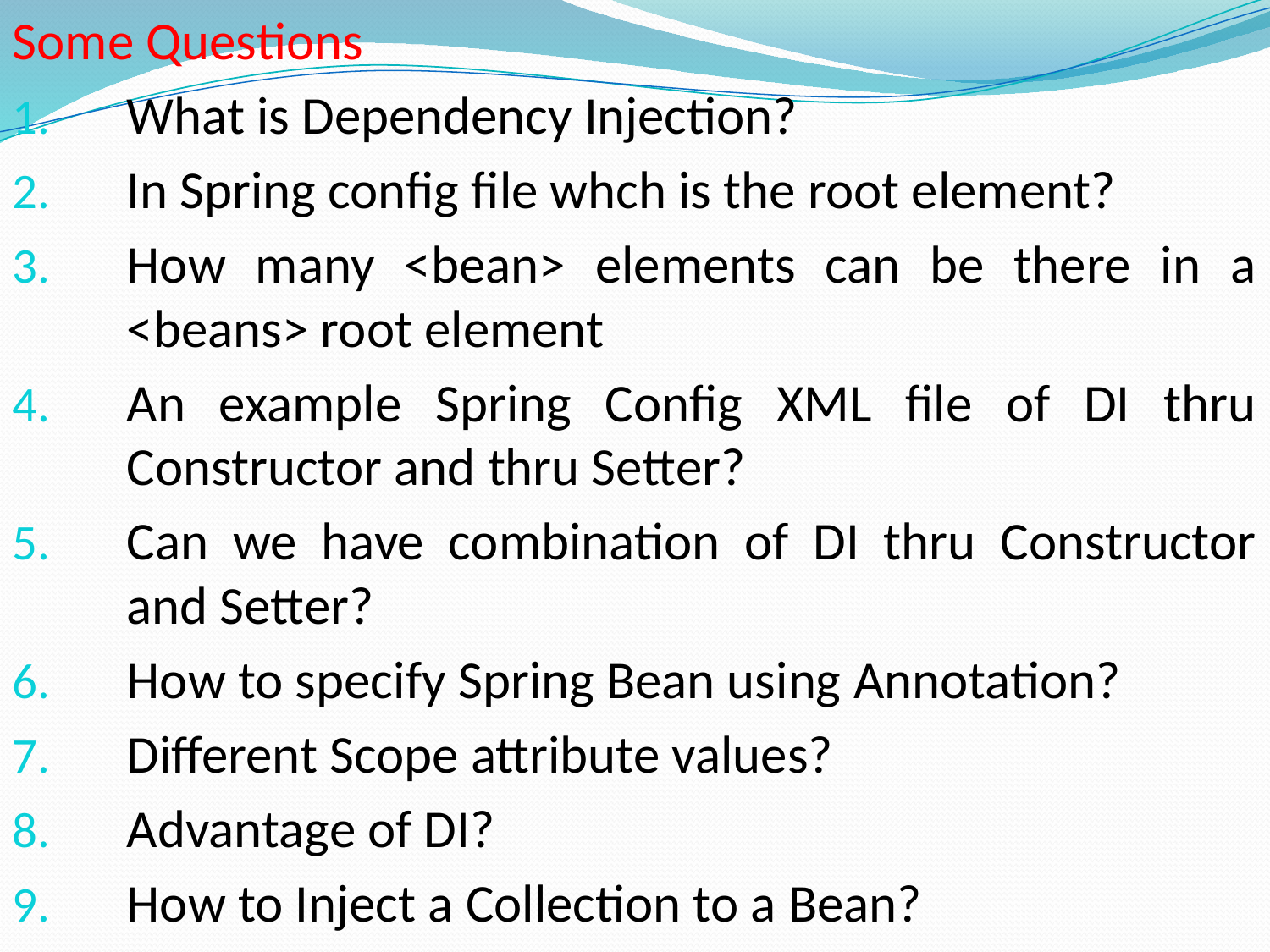

Some Questions
What is Dependency Injection?
In Spring config file whch is the root element?
How many <bean> elements can be there in a <beans> root element
An example Spring Config XML file of DI thru Constructor and thru Setter?
Can we have combination of DI thru Constructor and Setter?
How to specify Spring Bean using Annotation?
Different Scope attribute values?
Advantage of DI?
How to Inject a Collection to a Bean?